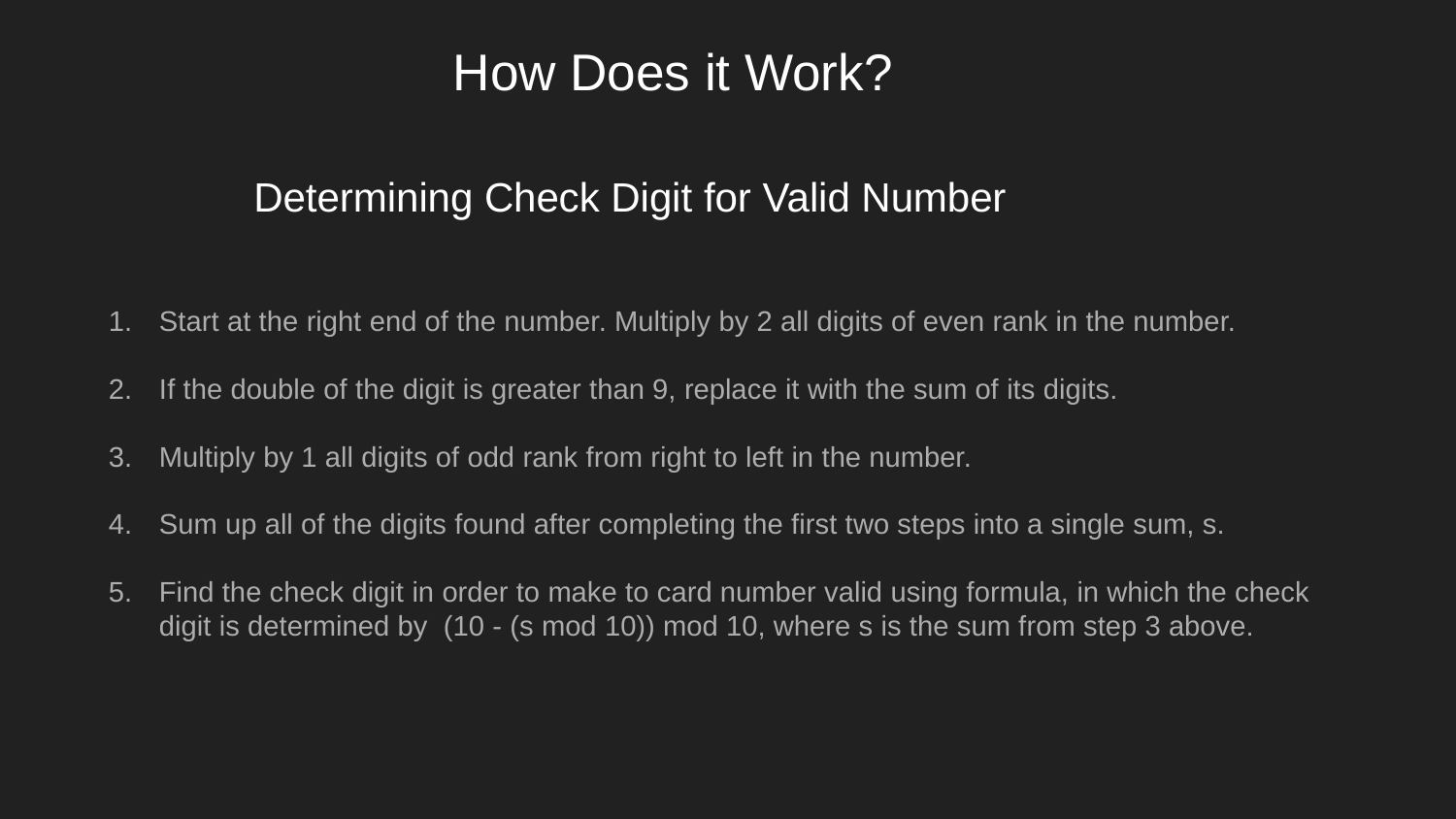

# How Does it Work?
Determining Check Digit for Valid Number
Start at the right end of the number. Multiply by 2 all digits of even rank in the number.

If the double of the digit is greater than 9, replace it with the sum of its digits.

Multiply by 1 all digits of odd rank from right to left in the number.

Sum up all of the digits found after completing the first two steps into a single sum, s.

Find the check digit in order to make to card number valid using formula, in which the check digit is determined by  (10 - (s mod 10)) mod 10, where s is the sum from step 3 above.